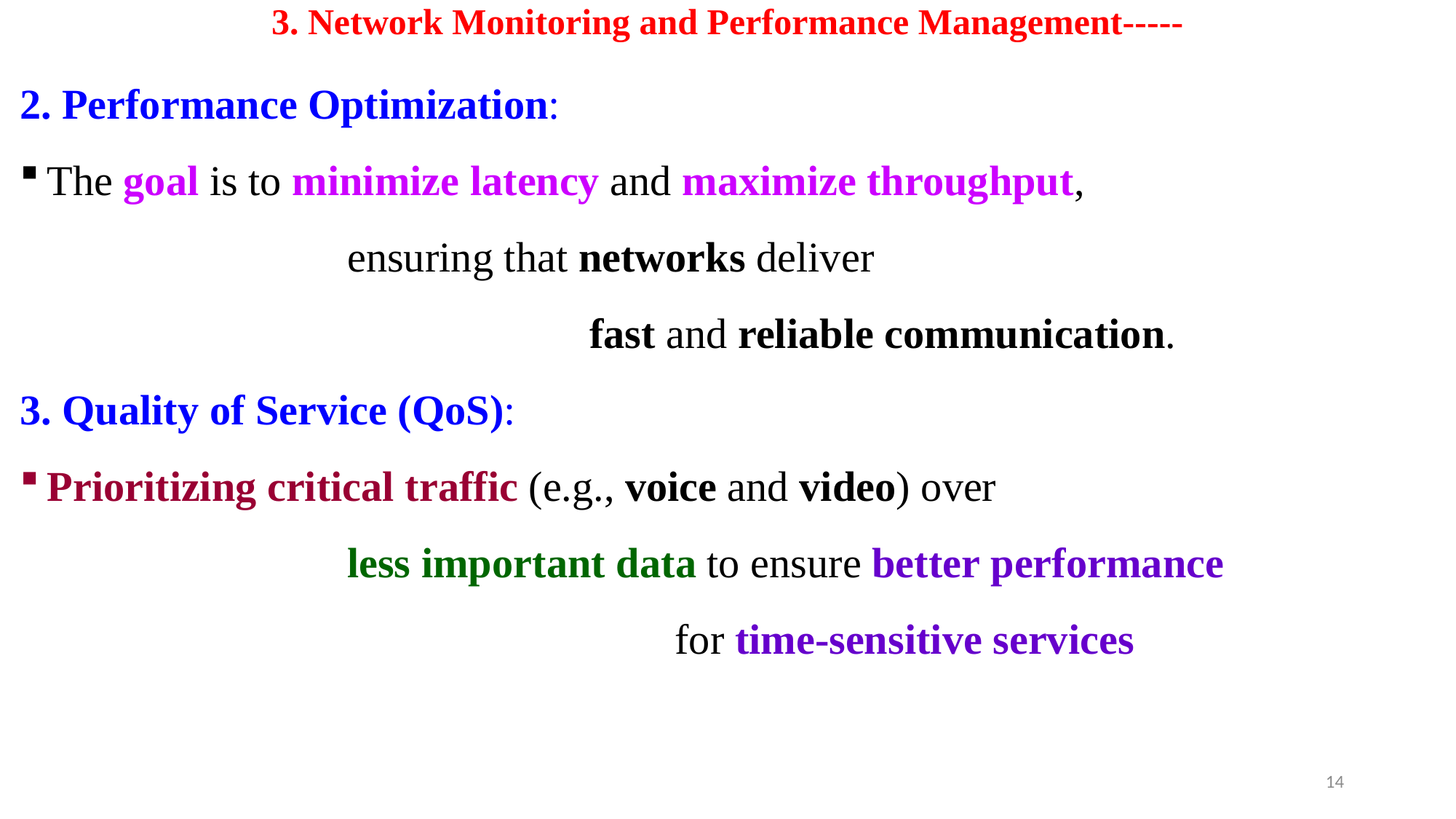

# 3. Network Monitoring and Performance Management-----
2. Performance Optimization:
The goal is to minimize latency and maximize throughput,
			ensuring that networks deliver
                                                      fast and reliable communication.
3. Quality of Service (QoS):
Prioritizing critical traffic (e.g., voice and video) over
			less important data to ensure better performance
						for time-sensitive services
14